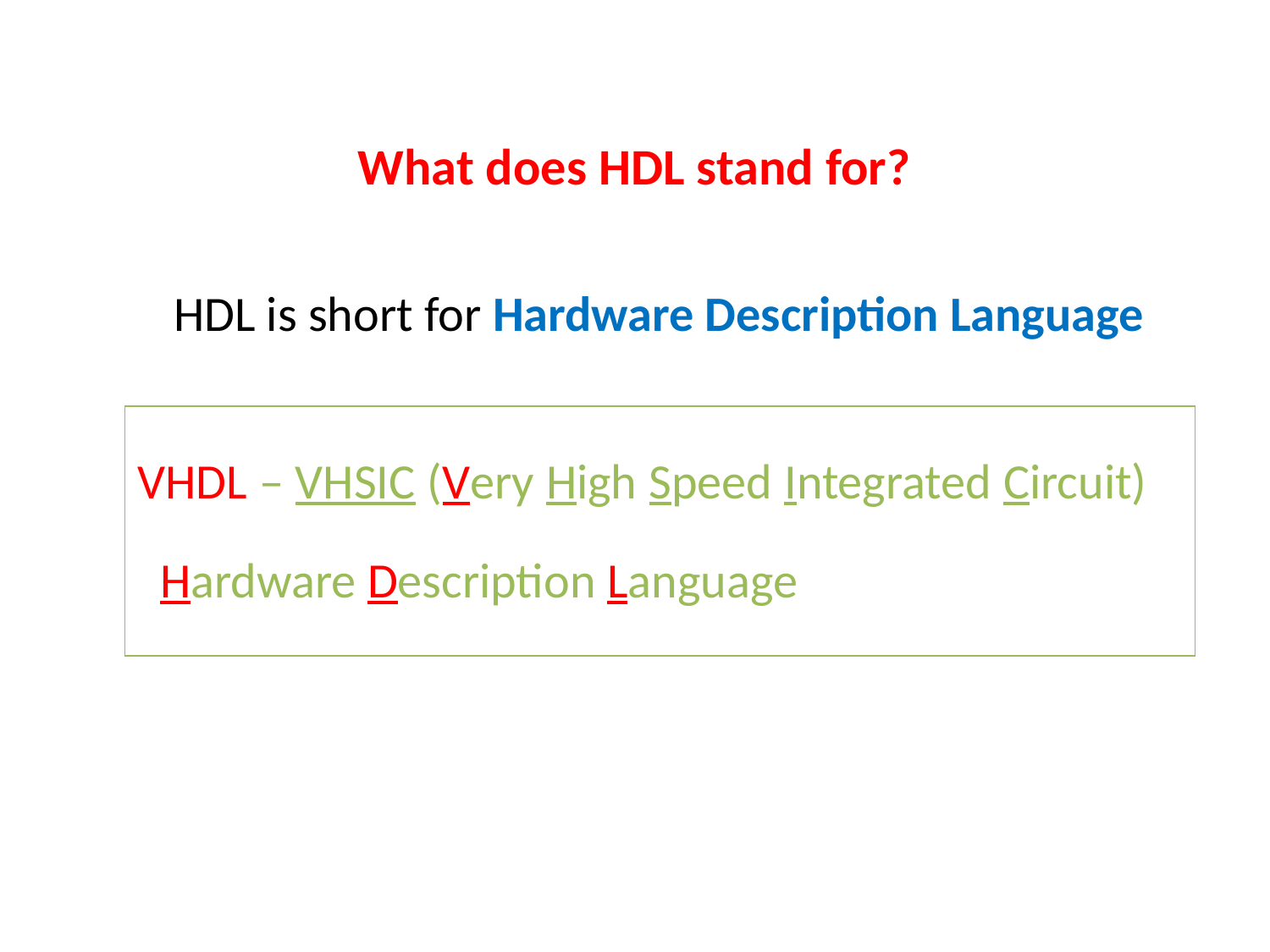

# What does HDL stand for?
     HDL is short for Hardware Description Language

| VHDL – VHSIC (Very High Speed Integrated Circuit) Hardware Description Language |
| --- |